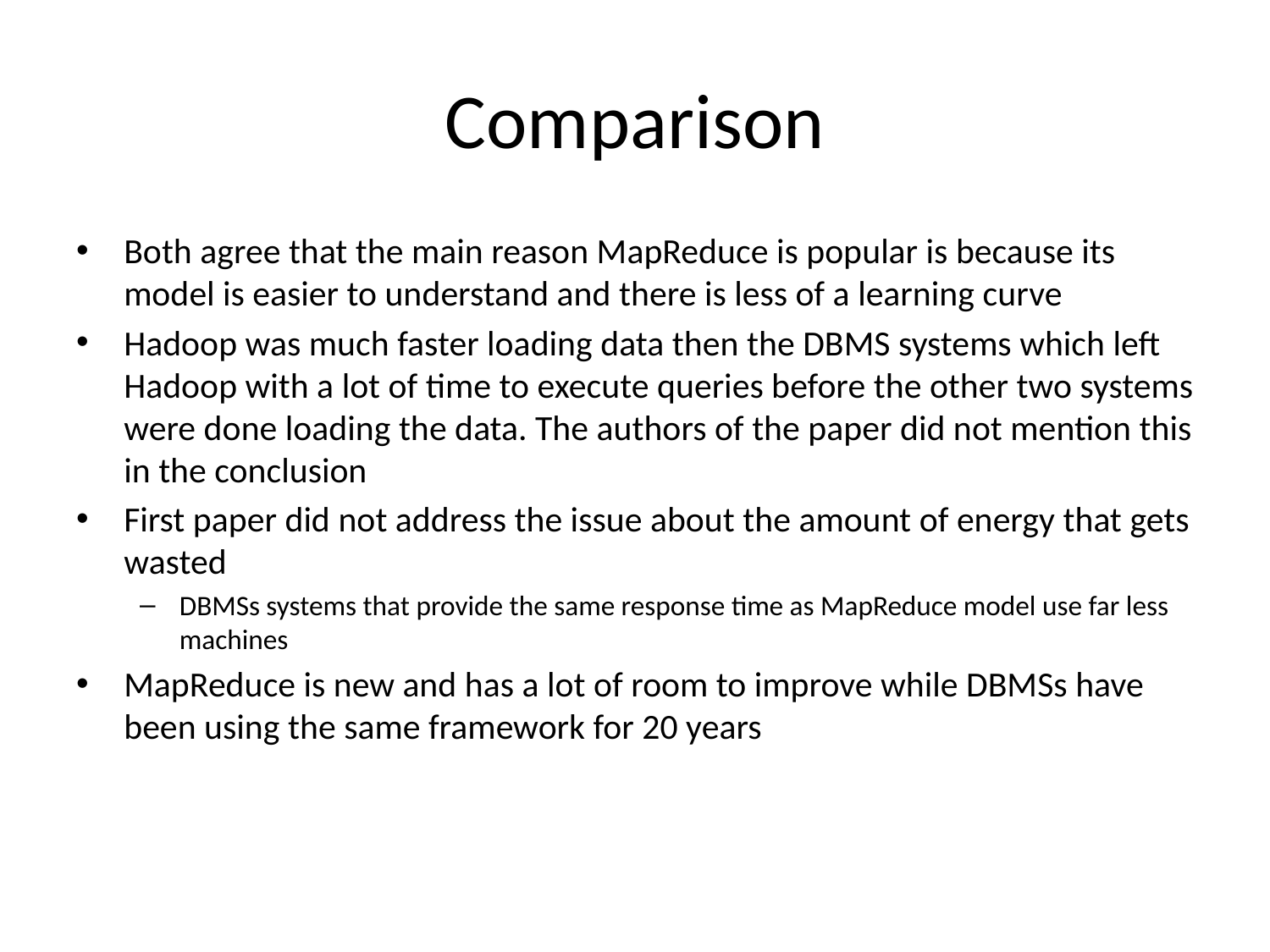

# Comparison
Both agree that the main reason MapReduce is popular is because its model is easier to understand and there is less of a learning curve
Hadoop was much faster loading data then the DBMS systems which left Hadoop with a lot of time to execute queries before the other two systems were done loading the data. The authors of the paper did not mention this in the conclusion
First paper did not address the issue about the amount of energy that gets wasted
DBMSs systems that provide the same response time as MapReduce model use far less machines
MapReduce is new and has a lot of room to improve while DBMSs have been using the same framework for 20 years